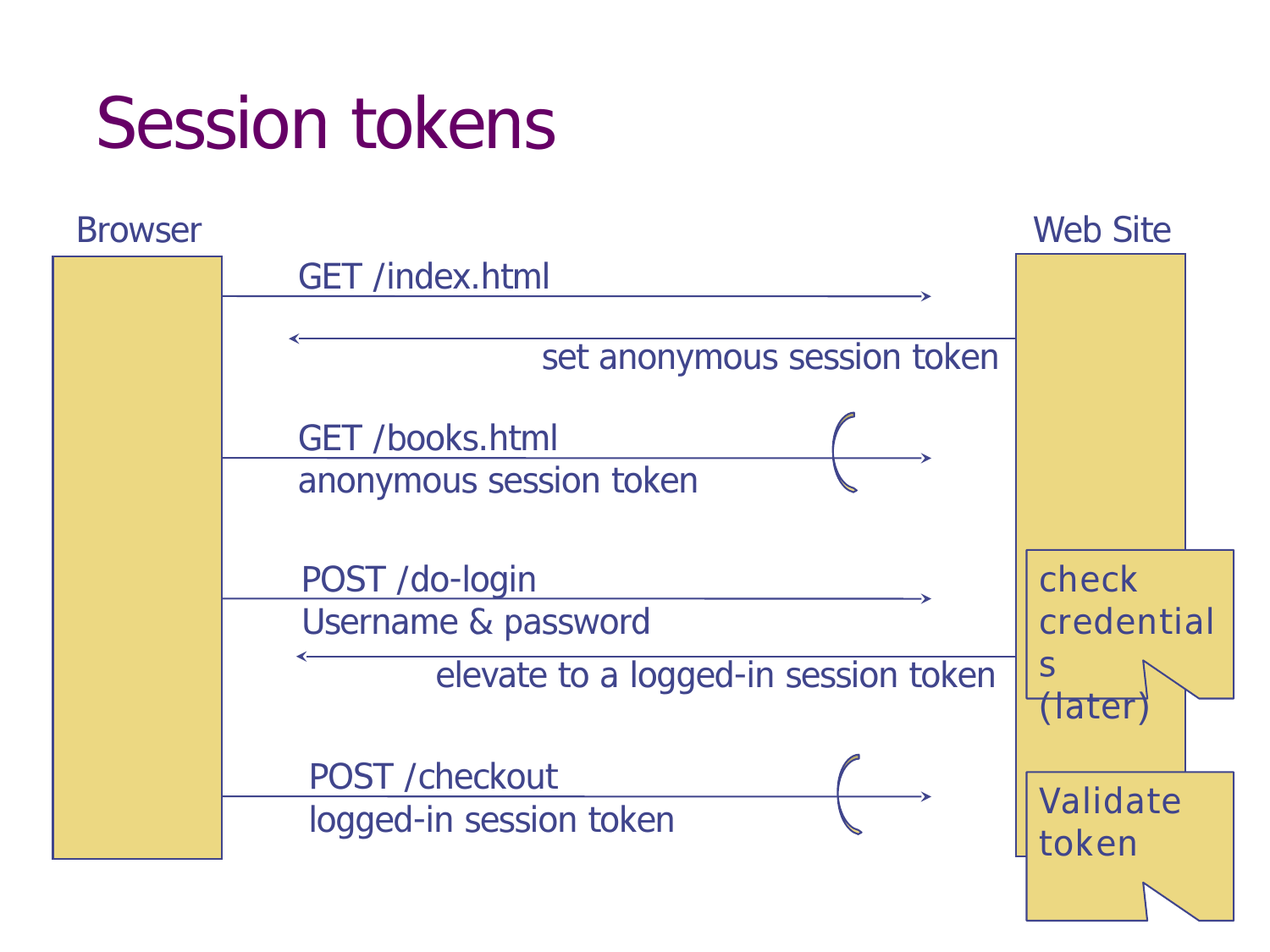

# Session tokens
Browser

Web Site

GET /index.html
set anonymous session token
GET /books.html
anonymous session token

POST /do-login
Username & password
elevate to a logged-in session token
check
credentials
(later)
POST /checkout
logged-in session token
Validate
token